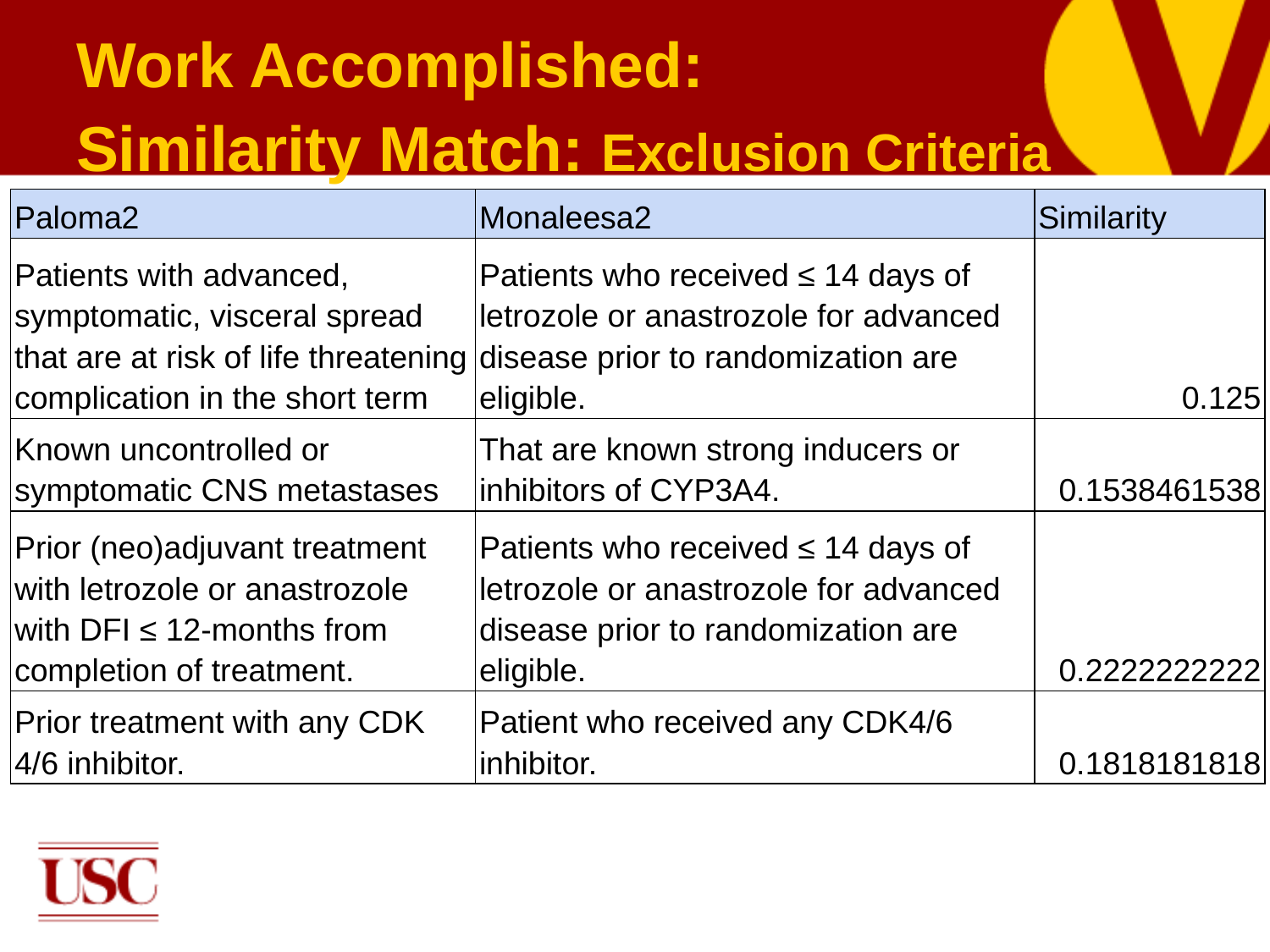

Work Accomplished:
Similarity Match: Exclusion Criteria
| Paloma2 | Monaleesa2 | Similarity |
| --- | --- | --- |
| Patients with advanced, symptomatic, visceral spread that are at risk of life threatening complication in the short term | Patients who received ≤ 14 days of letrozole or anastrozole for advanced disease prior to randomization are eligible. | 0.125 |
| Known uncontrolled or symptomatic CNS metastases | That are known strong inducers or inhibitors of CYP3A4. | 0.1538461538 |
| Prior (neo)adjuvant treatment with letrozole or anastrozole with DFI ≤ 12-months from completion of treatment. | Patients who received ≤ 14 days of letrozole or anastrozole for advanced disease prior to randomization are eligible. | 0.2222222222 |
| Prior treatment with any CDK 4/6 inhibitor. | Patient who received any CDK4/6 inhibitor. | 0.1818181818 |